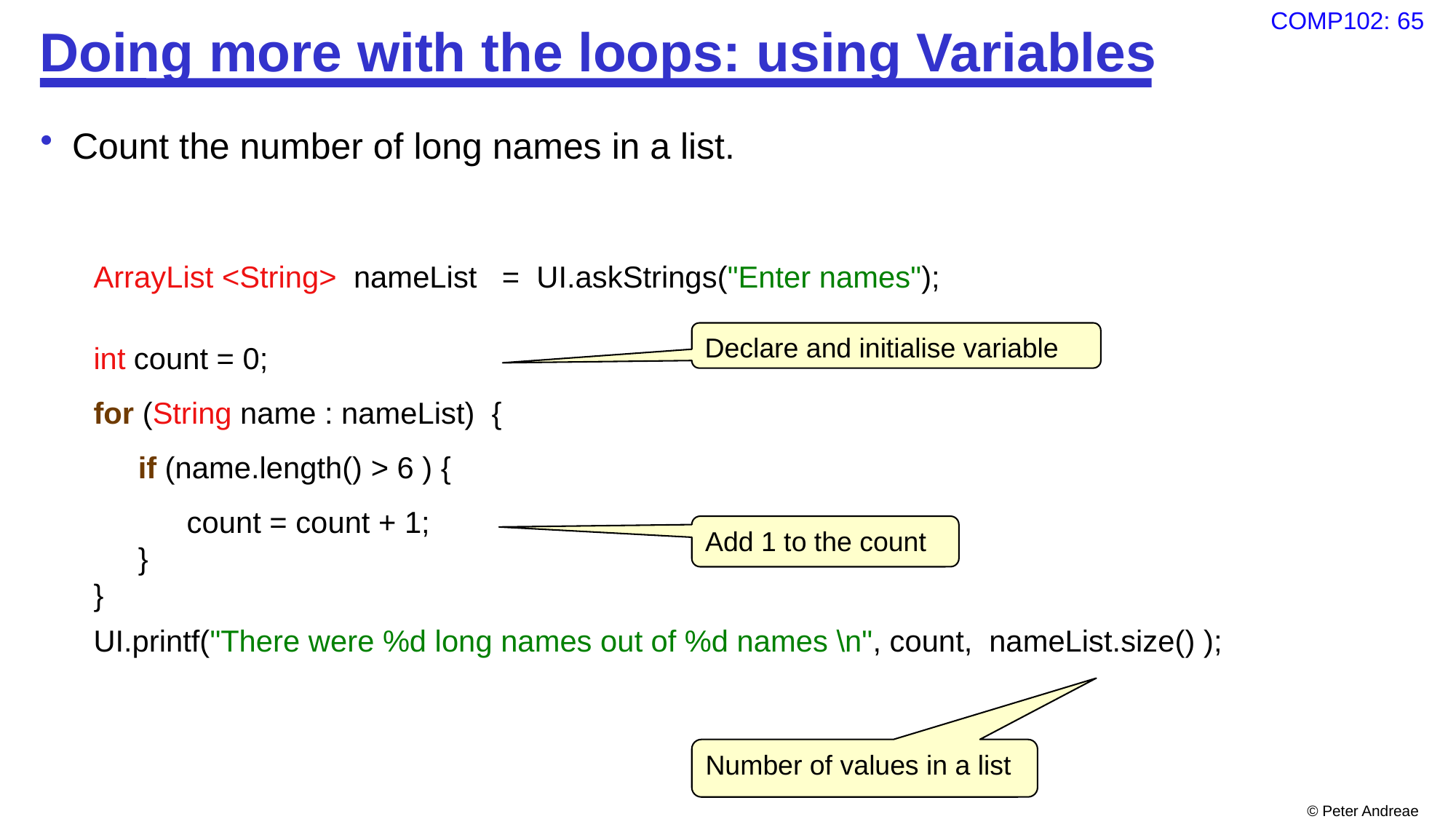

# Doing more with the loops: using Variables
Count the number of long names in a list.

ArrayList <String>  nameList   =  UI.askStrings("Enter names");

int count = 0;
for (String name : nameList)  {
if (name.length() > 6 ) {
count = count + 1;
}
}
UI.printf("There were %d long names out of %d names \n", count,  nameList.size() );

Declare and initialise variable
Add 1 to the count
Number of values in a list